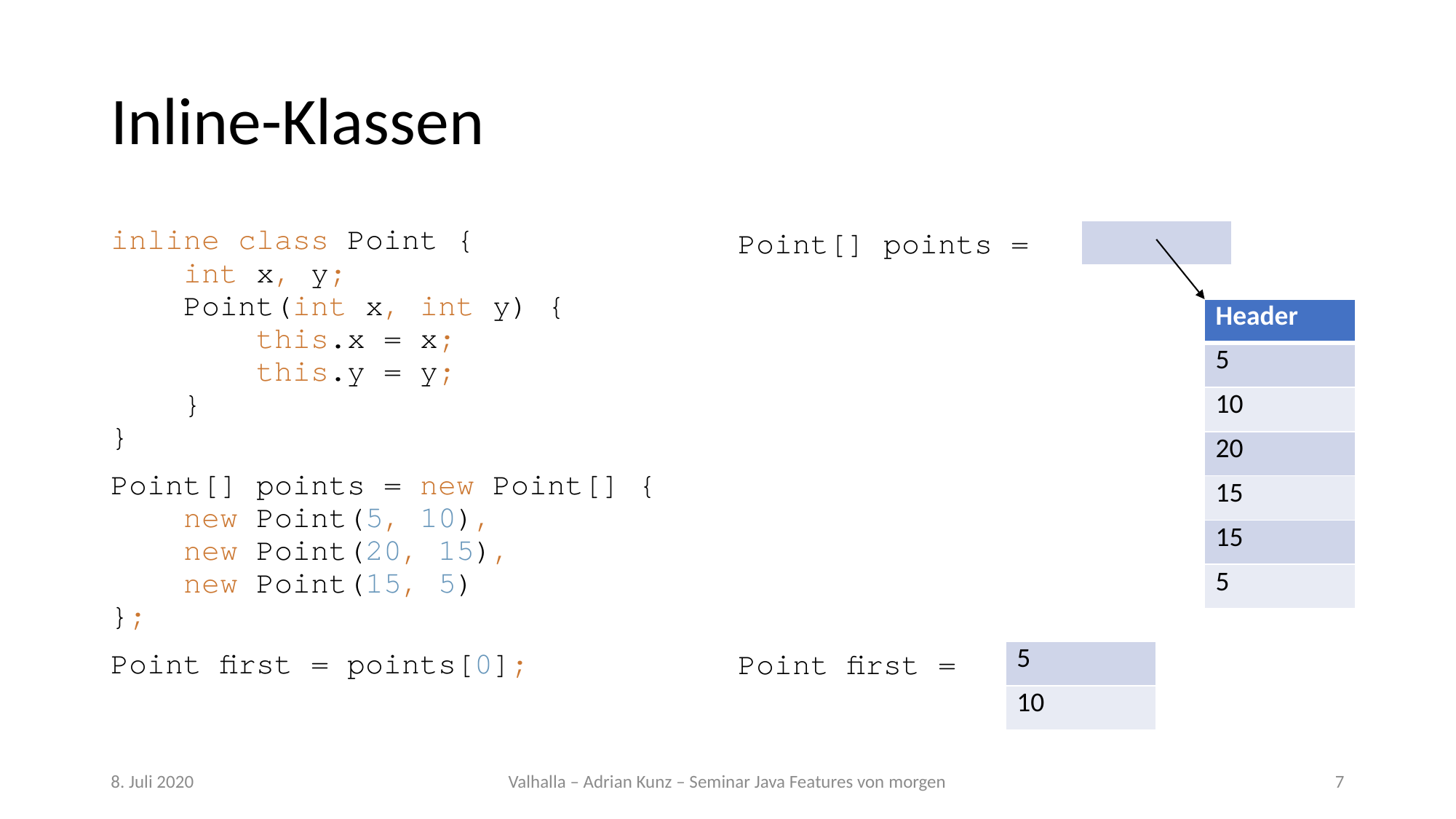

# Inline-Klassen
inline class Point {
    int x, y;
    Point(int x, int y) {
        this.x = x;
        this.y = y;
    }
}
Point[] points = new Point[] {
    new Point(5, 10),
    new Point(20, 15),
    new Point(15, 5)
};
Point first = points[0];
Point[] points =
|  |
| --- |
| Header |
| --- |
| 5 |
| 10 |
| 20 |
| 15 |
| 15 |
| 5 |
Point first =
| 5 |
| --- |
| 10 |
8. Juli 2020
Valhalla – Adrian Kunz – Seminar Java Features von morgen
7